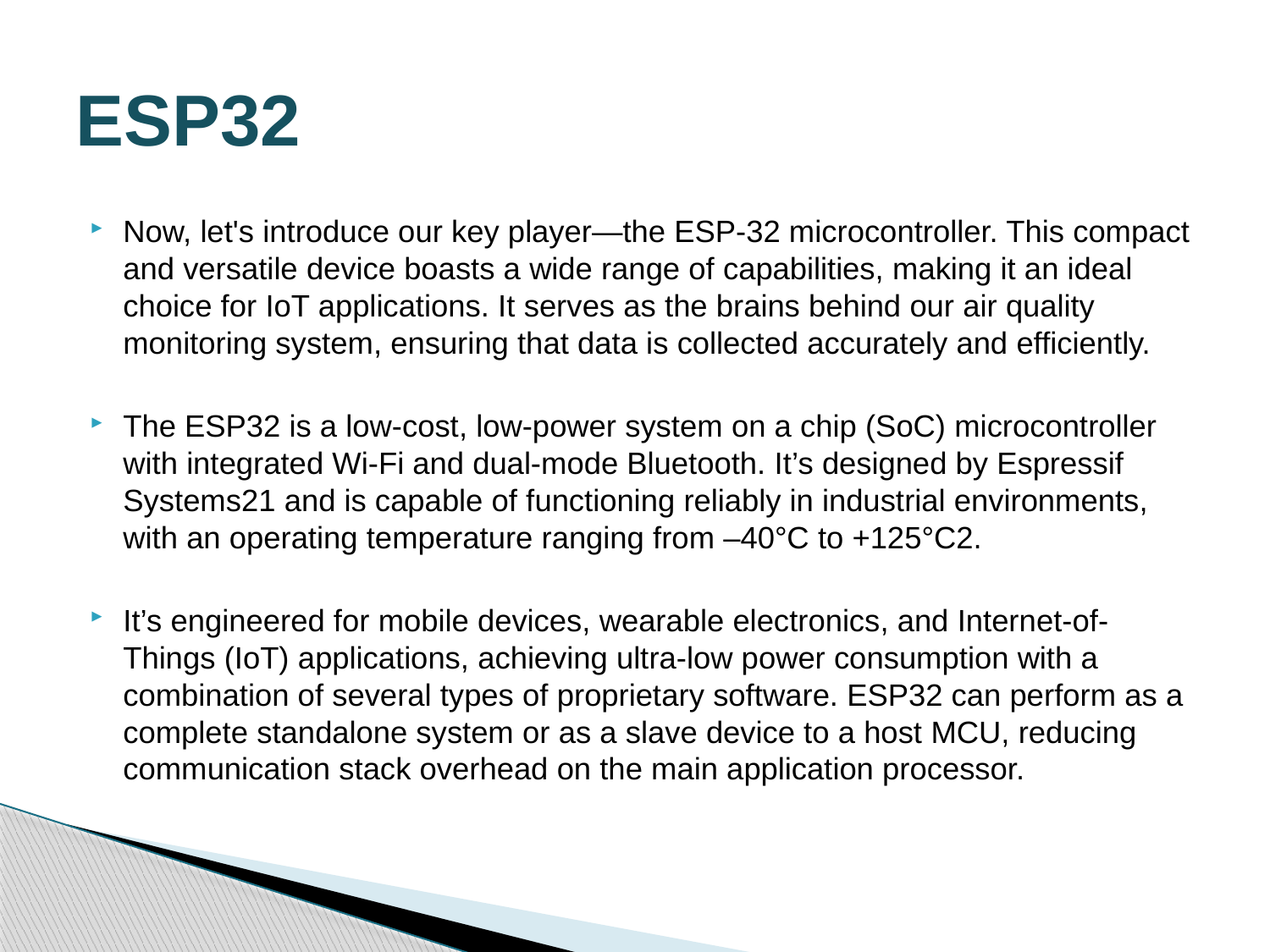

# ESP32
Now, let's introduce our key player—the ESP-32 microcontroller. This compact and versatile device boasts a wide range of capabilities, making it an ideal choice for IoT applications. It serves as the brains behind our air quality monitoring system, ensuring that data is collected accurately and efficiently.

The ESP32 is a low-cost, low-power system on a chip (SoC) microcontroller with integrated Wi-Fi and dual-mode Bluetooth. It’s designed by Espressif Systems21 and is capable of functioning reliably in industrial environments, with an operating temperature ranging from –40°C to +125°C2.

It’s engineered for mobile devices, wearable electronics, and Internet-of-Things (IoT) applications, achieving ultra-low power consumption with a combination of several types of proprietary software. ESP32 can perform as a complete standalone system or as a slave device to a host MCU, reducing communication stack overhead on the main application processor.